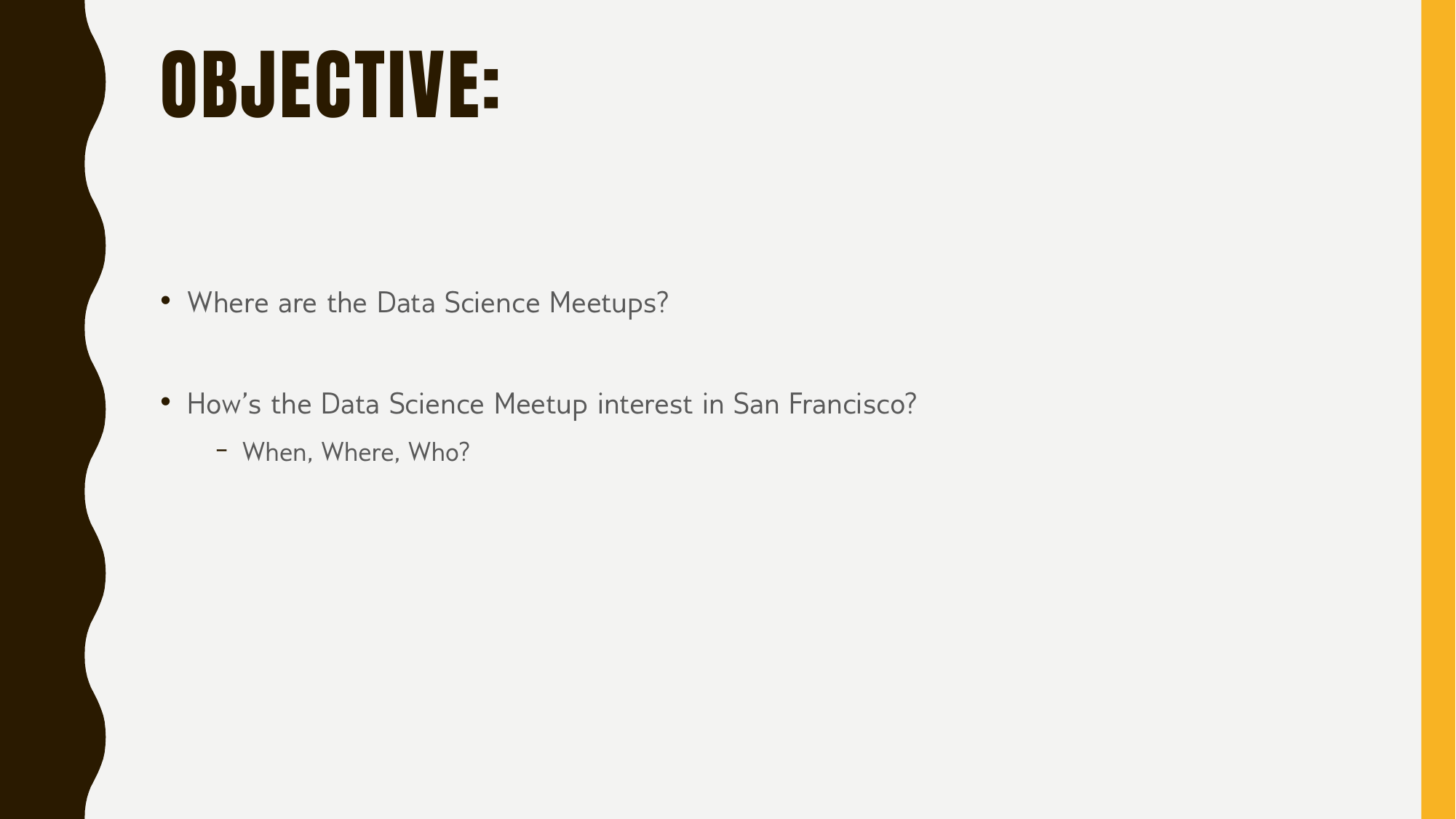

# Objective:
Where are the Data Science Meetups?

How’s the Data Science Meetup interest in San Francisco?
When, Where, Who?